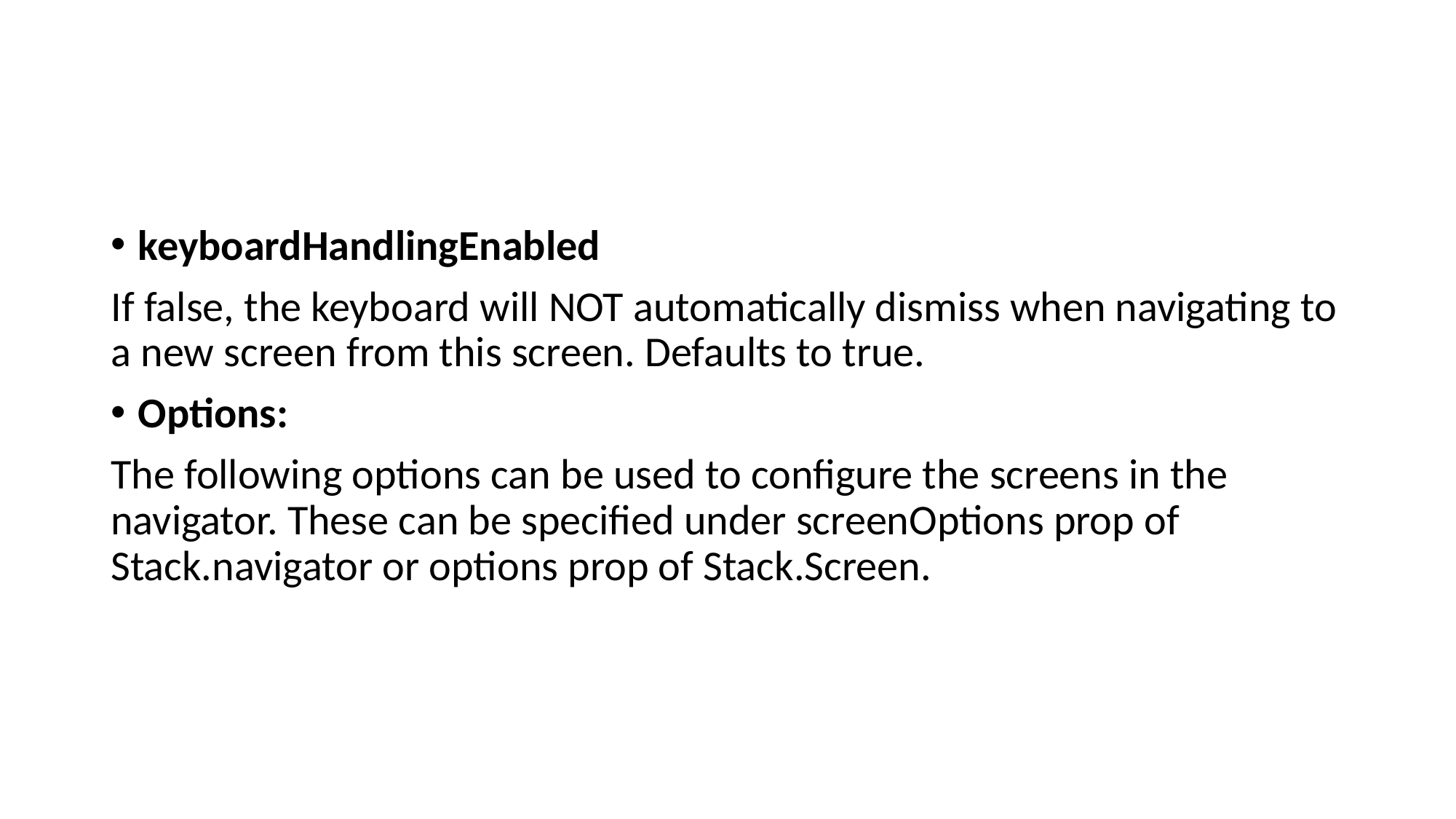

#
keyboardHandlingEnabled​
If false, the keyboard will NOT automatically dismiss when navigating to a new screen from this screen. Defaults to true.
Options:
The following options can be used to configure the screens in the navigator. These can be specified under screenOptions prop of Stack.navigator or options prop of Stack.Screen.